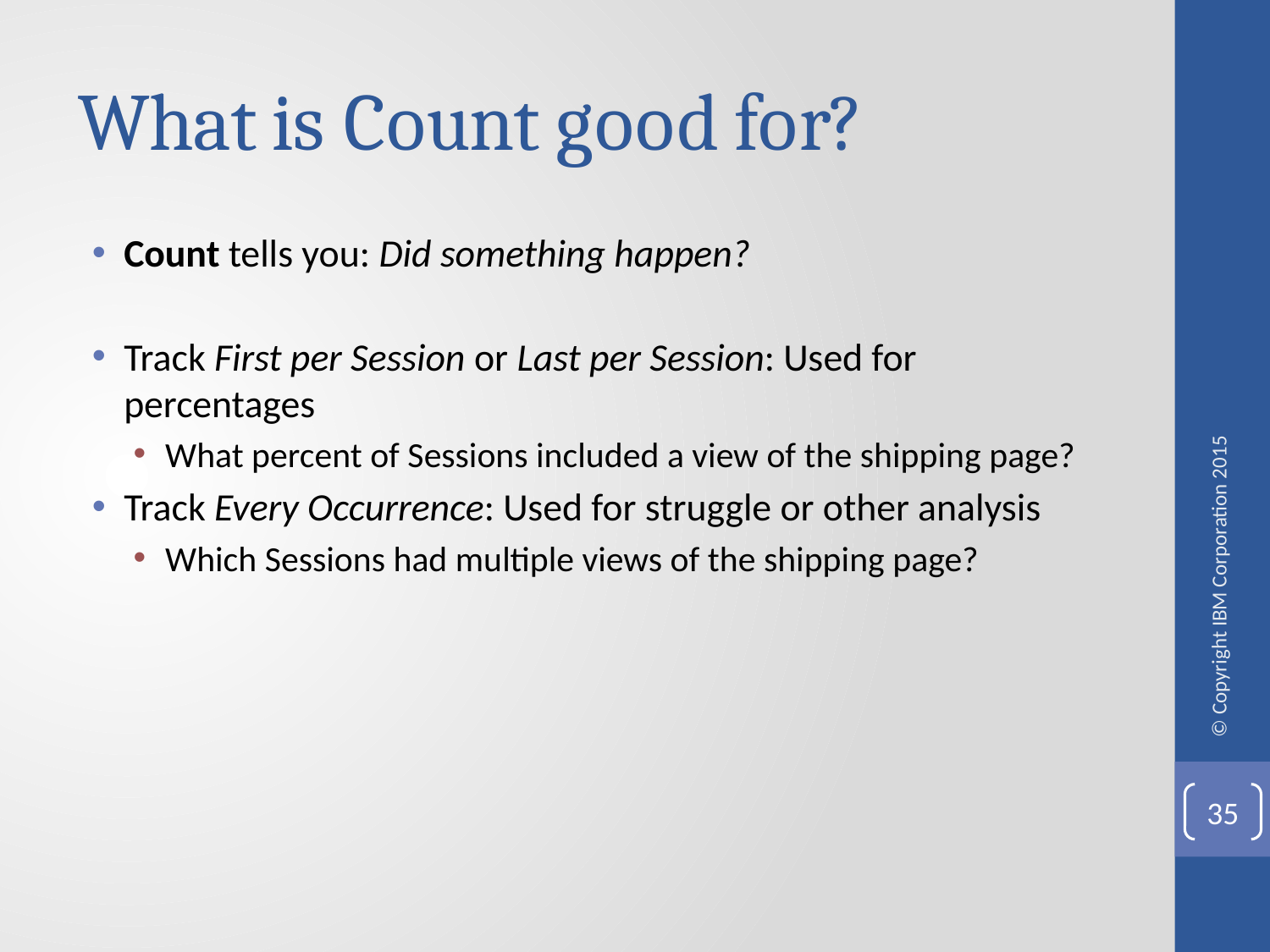

# What is Count good for?
Count tells you: Did something happen?

Track First per Session or Last per Session: Used for percentages
What percent of Sessions included a view of the shipping page?
Track Every Occurrence: Used for struggle or other analysis
Which Sessions had multiple views of the shipping page?

35
© Copyright IBM Corporation 2015